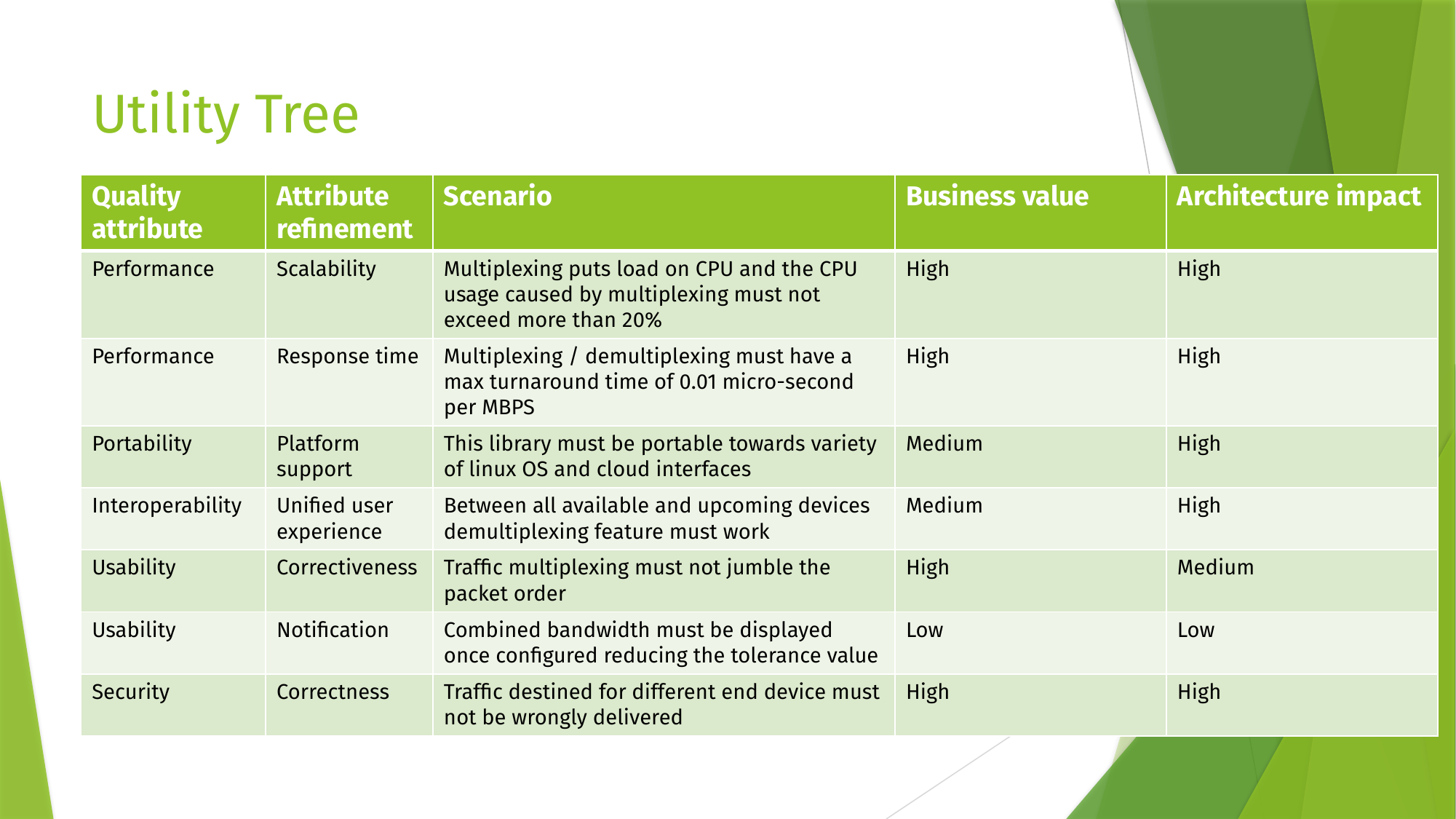

# Utility Tree
| Quality attribute | Attribute refinement | Scenario | Business value | Architecture impact |
| --- | --- | --- | --- | --- |
| Performance | Scalability | Multiplexing puts load on CPU and the CPU usage caused by multiplexing must not exceed more than 20% | High | High |
| Performance | Response time | Multiplexing / demultiplexing must have a max turnaround time of 0.01 micro-second per MBPS | High | High |
| Portability | Platform support | This library must be portable towards variety of linux OS and cloud interfaces | Medium | High |
| Interoperability | Unified user experience | Between all available and upcoming devices demultiplexing feature must work | Medium | High |
| Usability | Correctiveness | Traffic multiplexing must not jumble the packet order | High | Medium |
| Usability | Notification | Combined bandwidth must be displayed once configured reducing the tolerance value | Low | Low |
| Security | Correctness | Traffic destined for different end device must not be wrongly delivered | High | High |